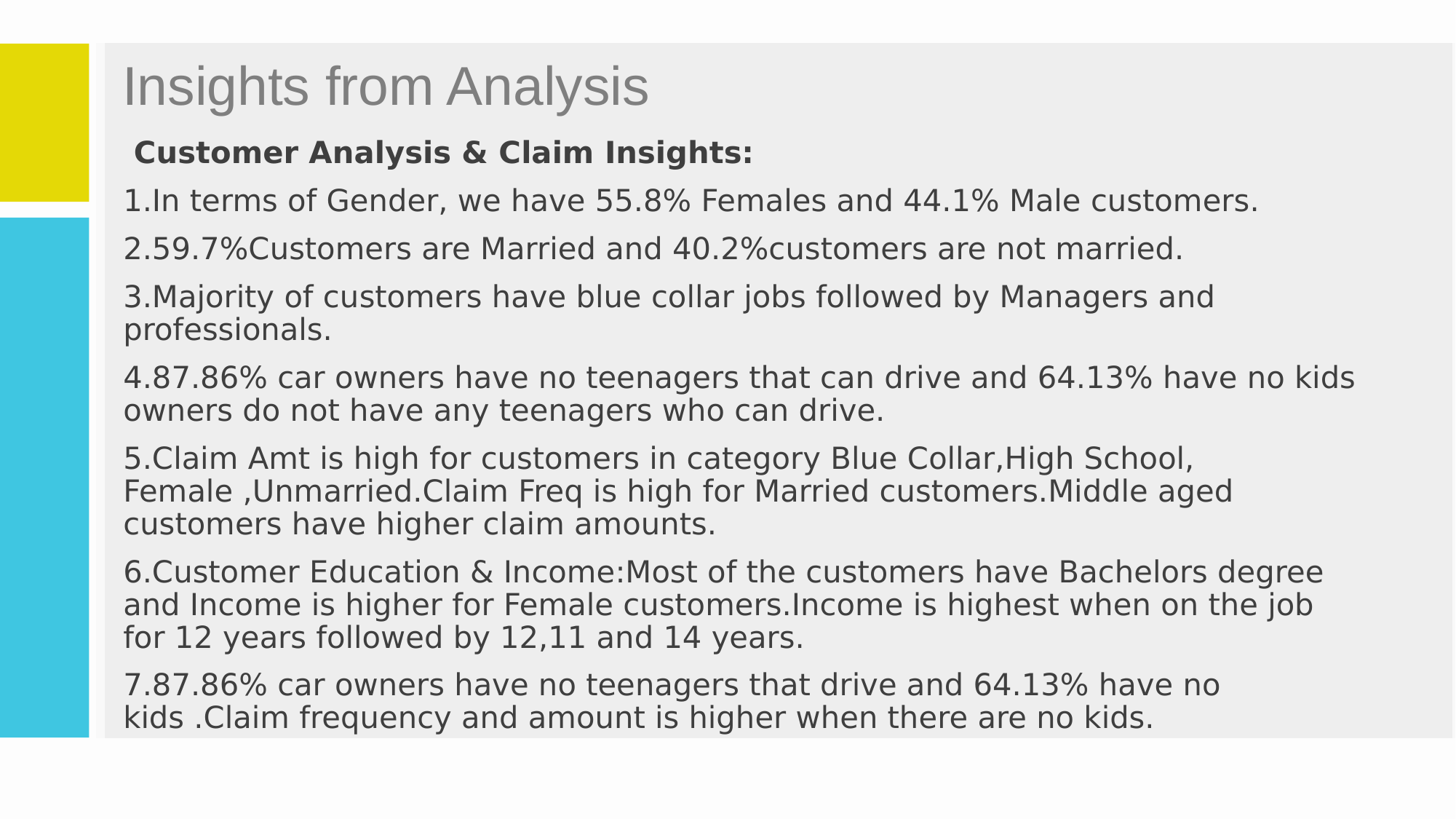

# Insights from Analysis
 Customer Analysis & Claim Insights:
1.In terms of Gender, we have 55.8% Females and 44.1% Male customers.
2.59.7%Customers are Married and 40.2%customers are not married.
3.Majority of customers have blue collar jobs followed by Managers and professionals.
4.87.86% car owners have no teenagers that can drive and 64.13% have no kids owners do not have any teenagers who can drive.
5.Claim Amt is high for customers in category Blue Collar,High School, Female ,Unmarried.Claim Freq is high for Married customers.Middle aged customers have higher claim amounts.
6.Customer Education & Income:Most of the customers have Bachelors degree and Income is higher for Female customers.Income is highest when on the job for 12 years followed by 12,11 and 14 years.
7.87.86% car owners have no teenagers that drive and 64.13% have no kids .Claim frequency and amount is higher when there are no kids.